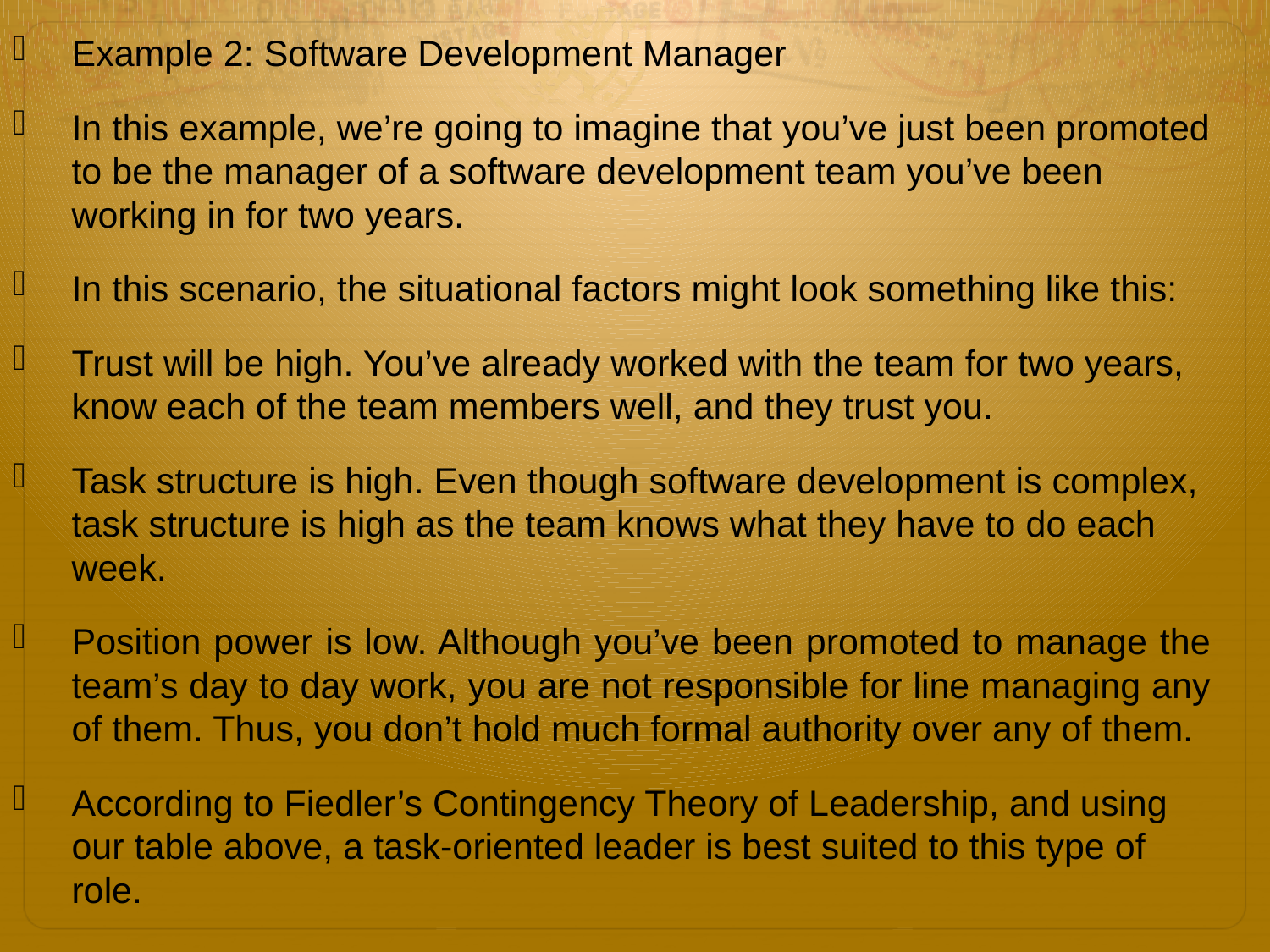

Example 2: Software Development Manager
In this example, we’re going to imagine that you’ve just been promoted to be the manager of a software development team you’ve been working in for two years.
In this scenario, the situational factors might look something like this:
Trust will be high. You’ve already worked with the team for two years, know each of the team members well, and they trust you.
Task structure is high. Even though software development is complex, task structure is high as the team knows what they have to do each week.
Position power is low. Although you’ve been promoted to manage the team’s day to day work, you are not responsible for line managing any of them. Thus, you don’t hold much formal authority over any of them.
According to Fiedler’s Contingency Theory of Leadership, and using our table above, a task-oriented leader is best suited to this type of role.